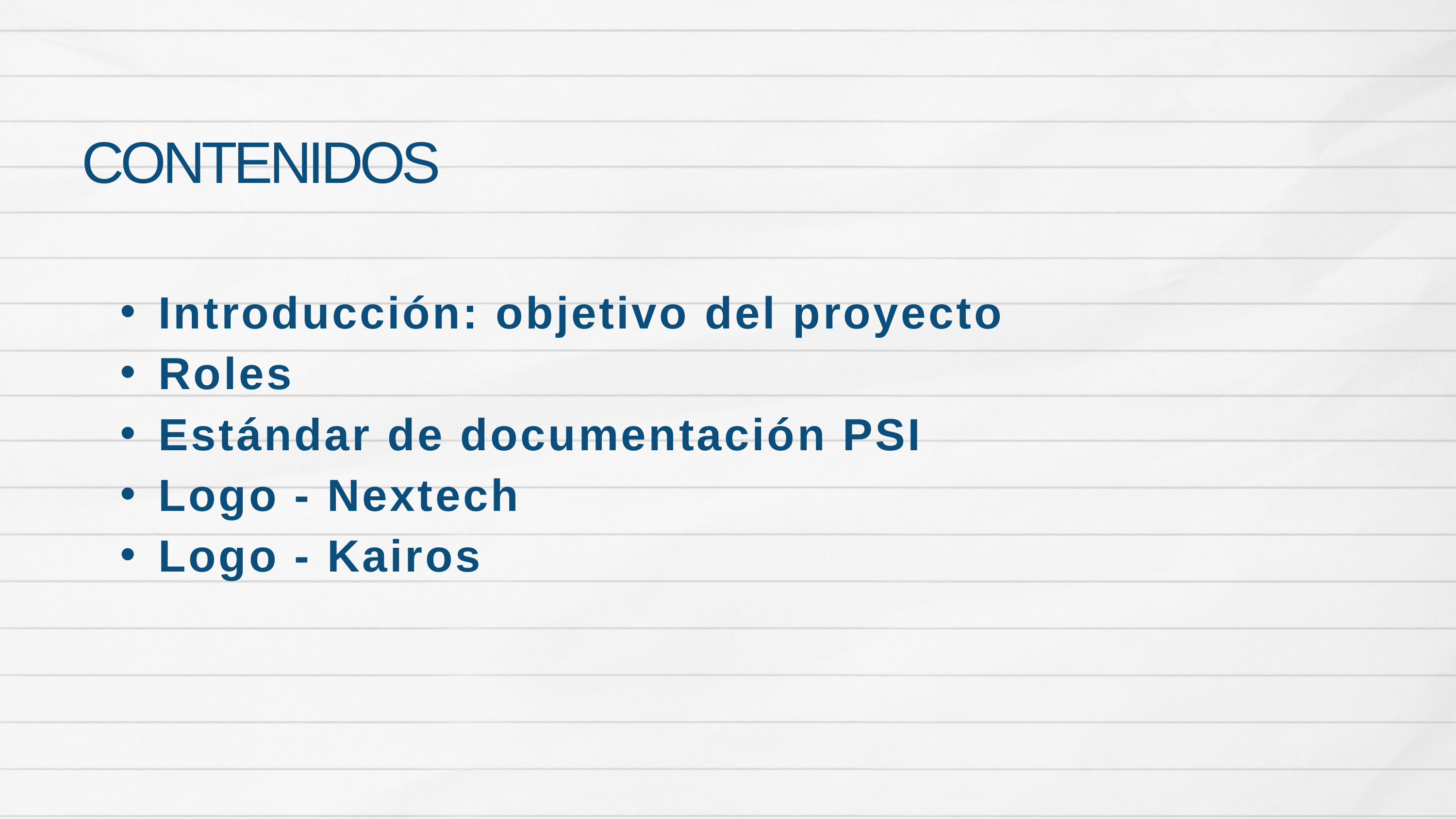

CONTENIDOS
Introducción: objetivo del proyecto
Roles
Estándar de documentación PSI
Logo - Nextech
Logo - Kairos